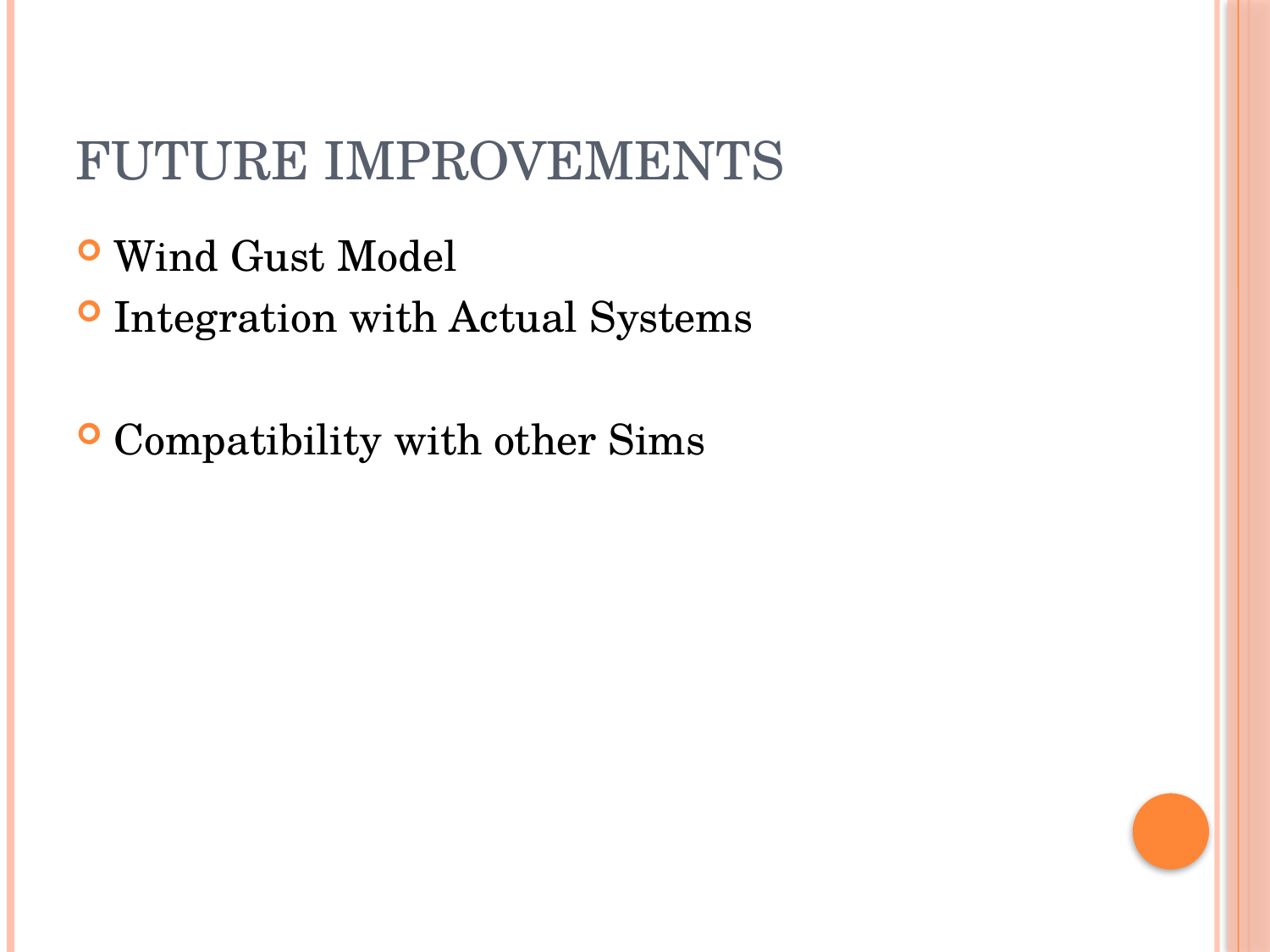

# Future Improvements
Wind Gust Model
Integration with Actual Systems

Compatibility with other Sims